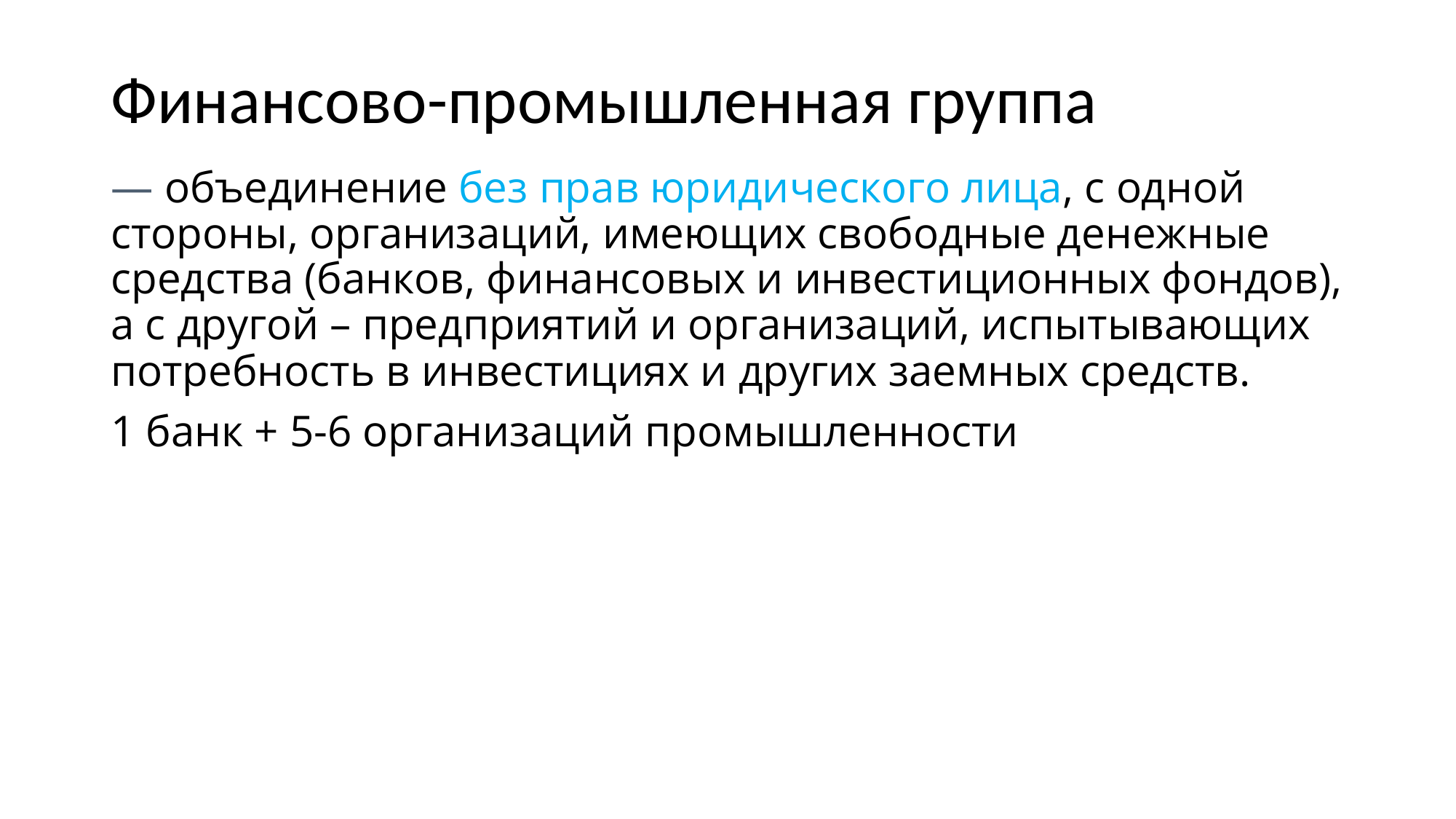

# Финансово-промышленная группа
— объединение без прав юридического лица, с одной стороны, организаций, имеющих свободные денежные средства (банков, финансовых и инвестиционных фондов), а с другой – предприятий и организаций, испытывающих потребность в инвестициях и других заемных средств.
1 банк + 5-6 организаций промышленности